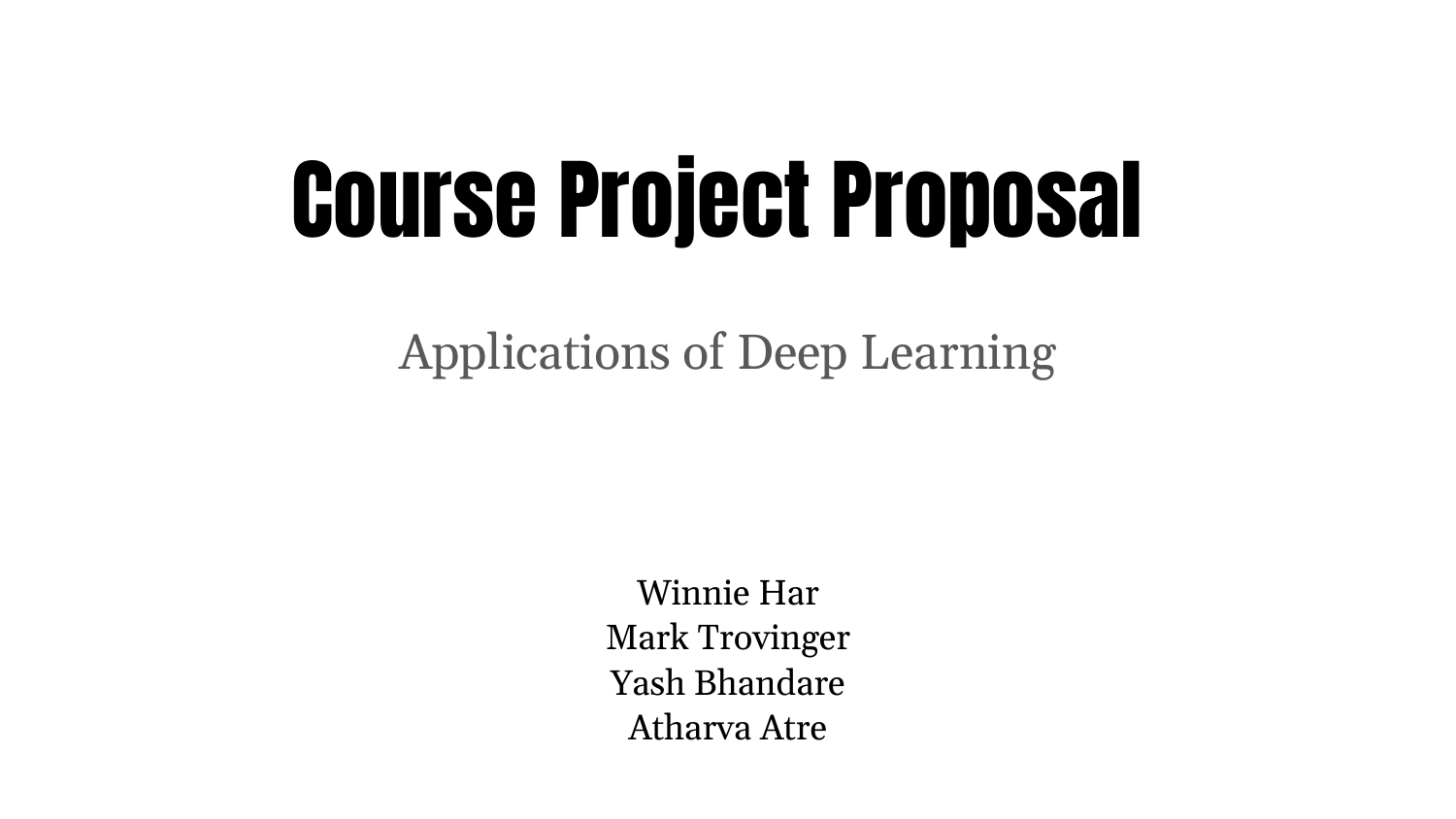

# Course Project Proposal
Applications of Deep Learning

Winnie Har
Mark Trovinger
Yash Bhandare
Atharva Atre